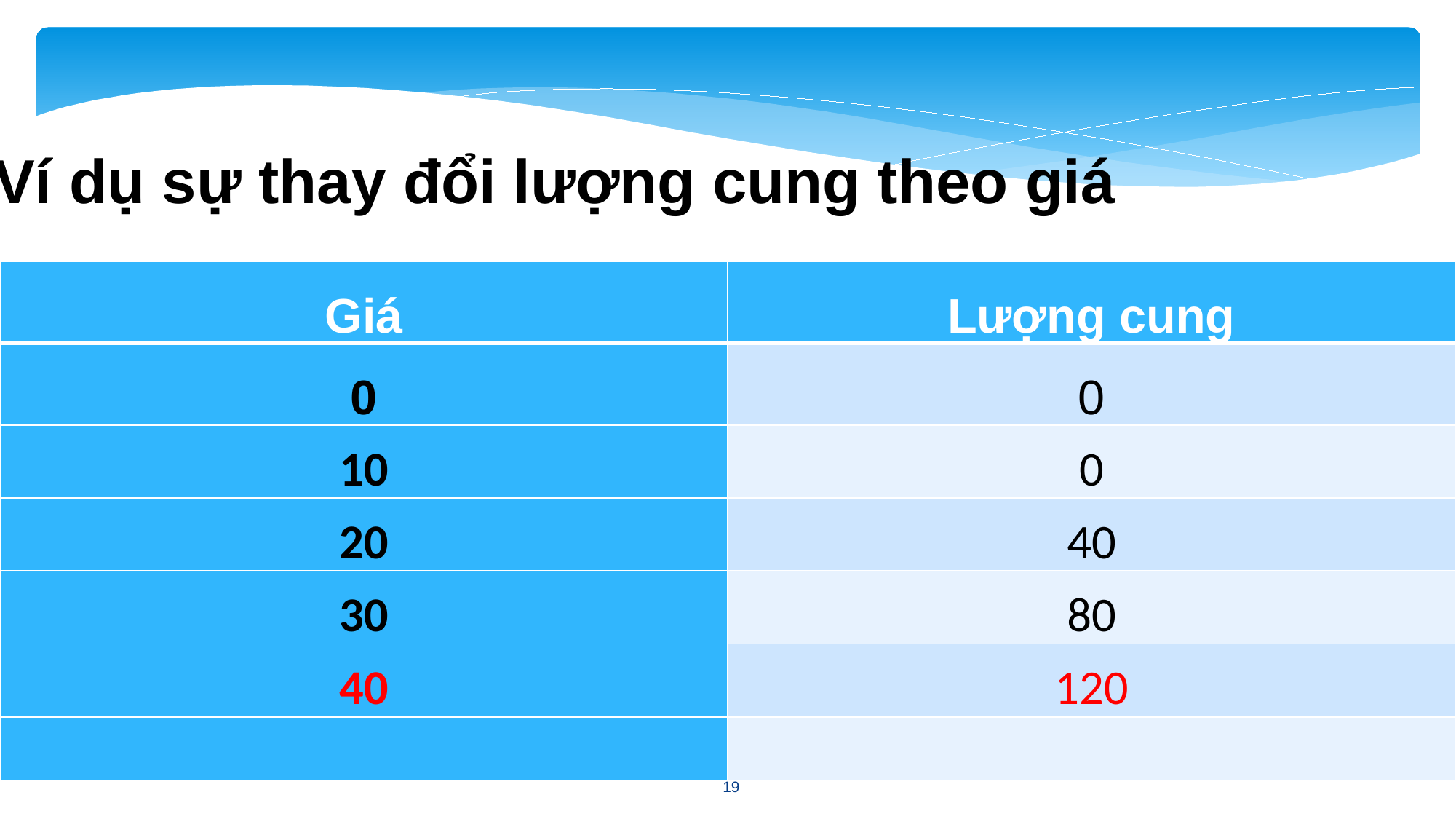

Ví dụ sự thay đổi lượng cung theo giá
| Giá | Lượng cung |
| --- | --- |
| 0 | 0 |
| 10 | 0 |
| 20 | 40 |
| 30 | 80 |
| 40 | 120 |
|  |  |
19